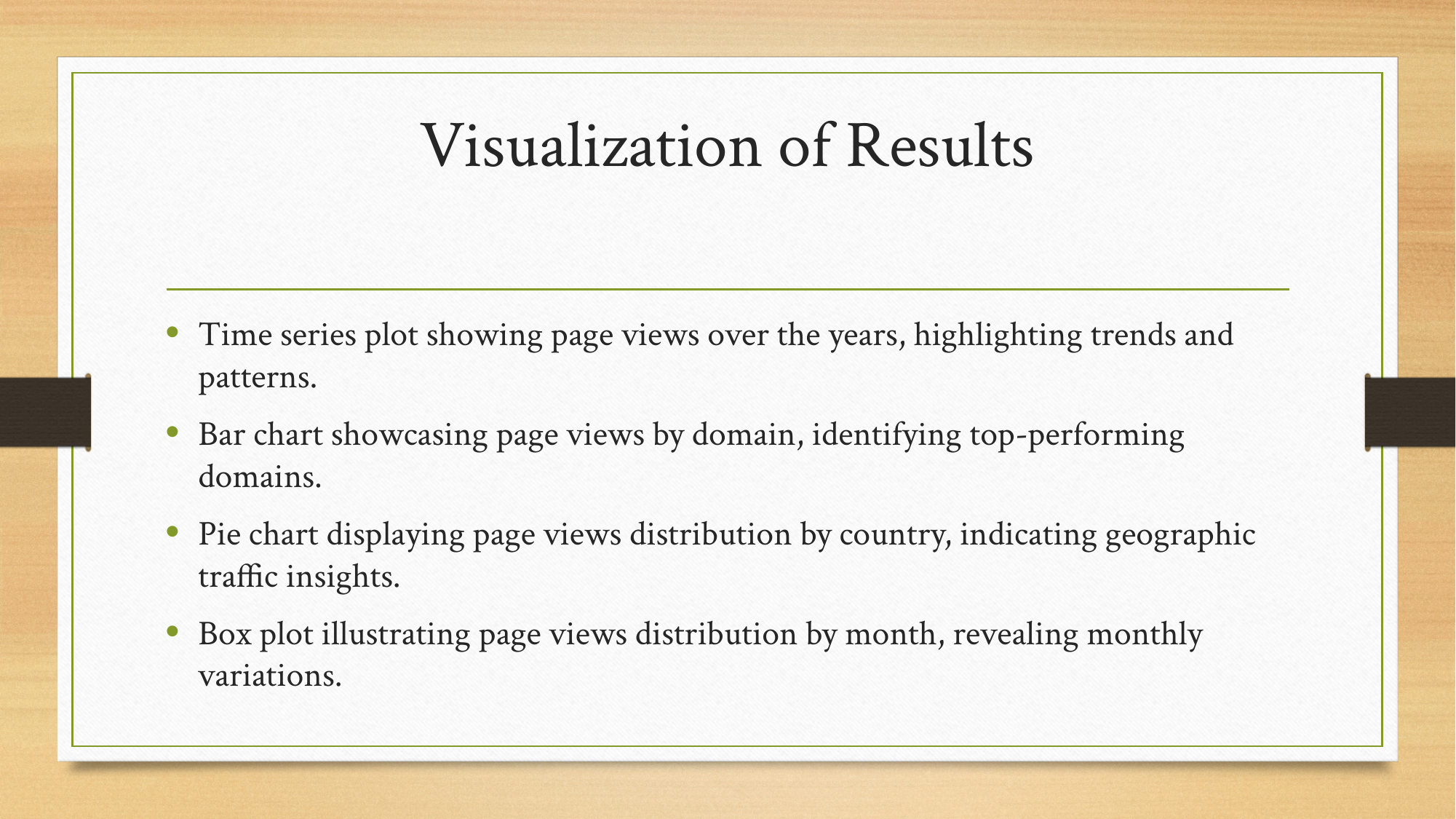

# Visualization of Results
Time series plot showing page views over the years, highlighting trends and patterns.
Bar chart showcasing page views by domain, identifying top-performing domains.
Pie chart displaying page views distribution by country, indicating geographic traffic insights.
Box plot illustrating page views distribution by month, revealing monthly variations.